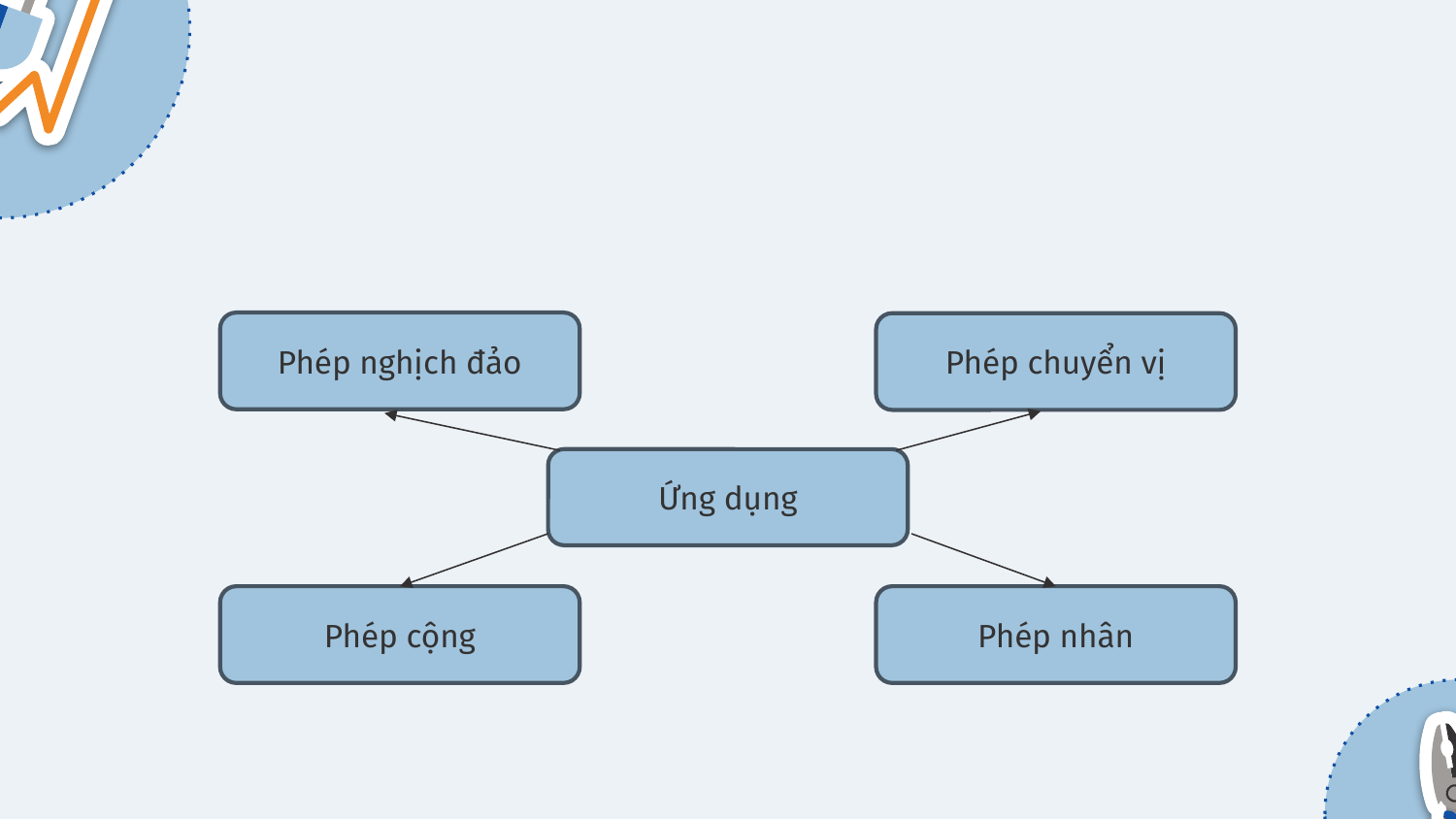

# Thiết kế ứng dụng
02

Phép nghịch đảo
Phép chuyển vị
Ứng dụng
Phép cộng
Phép nhân